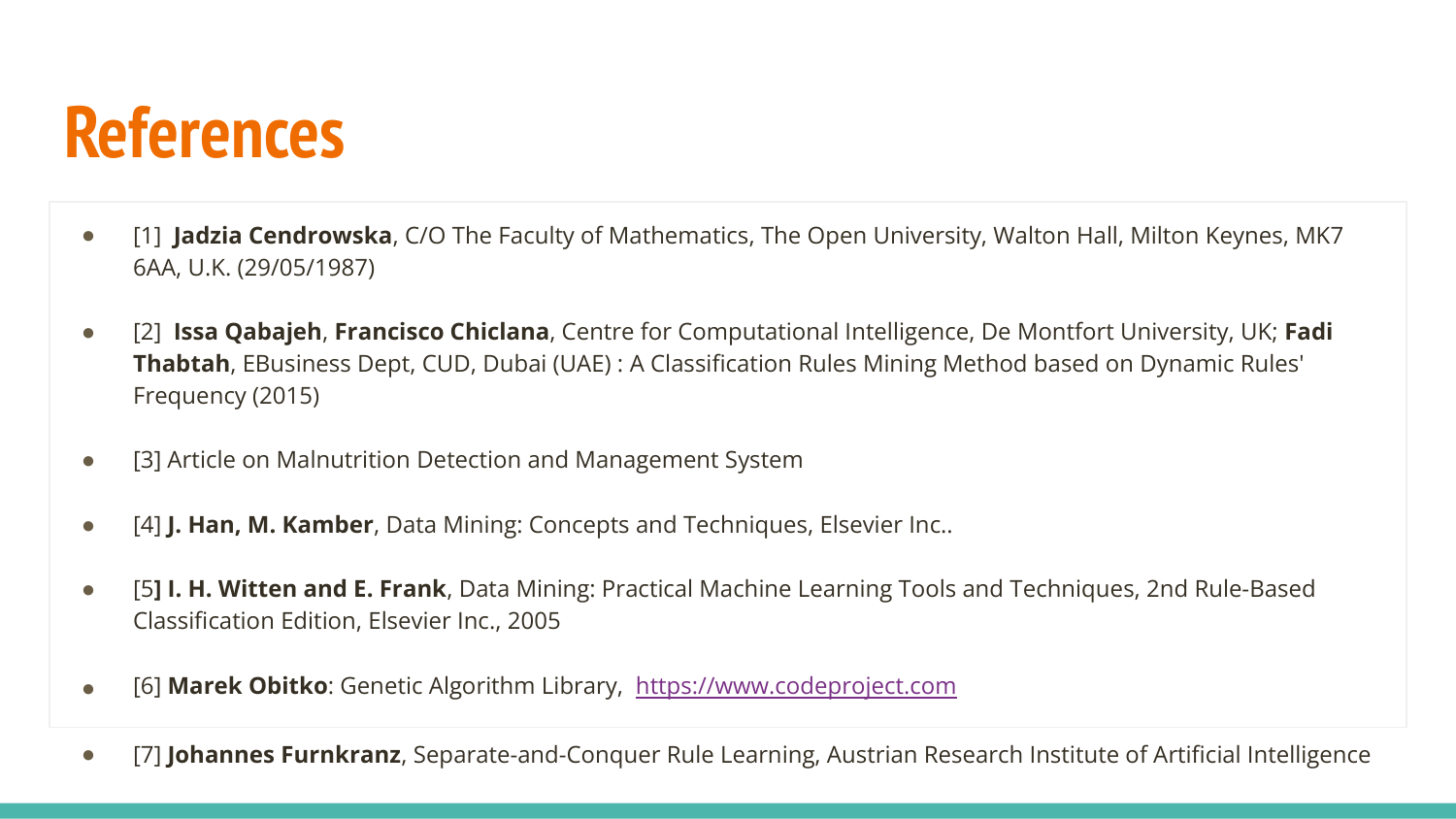

# References
[1]  Jadzia Cendrowska, C/O The Faculty of Mathematics, The Open University, Walton Hall, Milton Keynes, MK7 6AA, U.K. (29/05/1987)
[2]  Issa Qabajeh, Francisco Chiclana, Centre for Computational Intelligence, De Montfort University, UK; Fadi Thabtah, EBusiness Dept, CUD, Dubai (UAE) : A Classification Rules Mining Method based on Dynamic Rules' Frequency (2015)
[3] Article on Malnutrition Detection and Management System
[4] J. Han, M. Kamber, Data Mining: Concepts and Techniques, Elsevier Inc..
[5] I. H. Witten and E. Frank, Data Mining: Practical Machine Learning Tools and Techniques, 2nd Rule-Based Classification Edition, Elsevier Inc., 2005
[6] Marek Obitko: Genetic Algorithm Library,  https://www.codeproject.com
[7] Johannes Furnkranz, Separate-and-Conquer Rule Learning, Austrian Research Institute of Artificial Intelligence